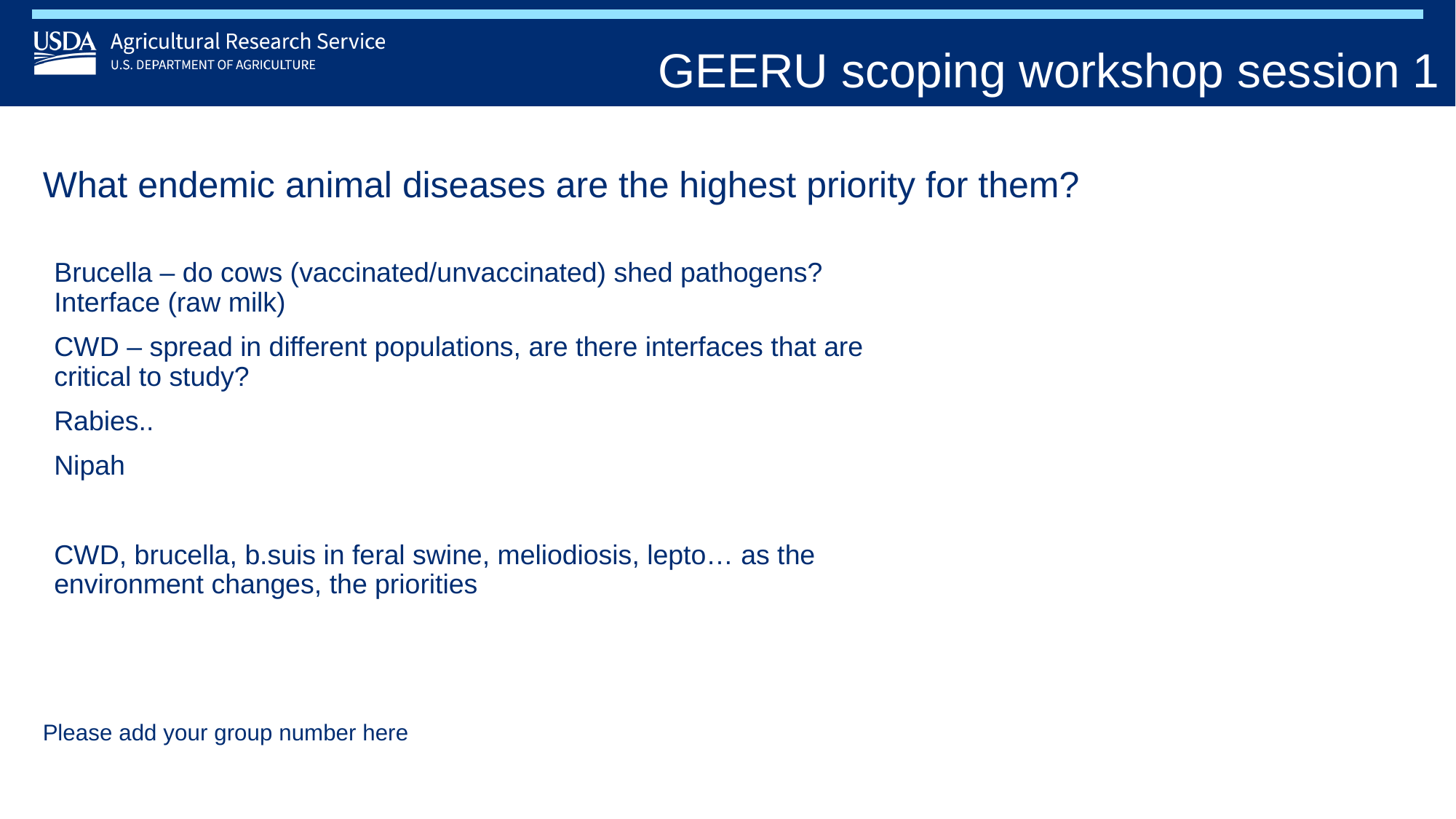

GEERU scoping workshop session 1
# What endemic animal diseases are the highest priority for them?
Brucella – do cows (vaccinated/unvaccinated) shed pathogens? Interface (raw milk)
CWD – spread in different populations, are there interfaces that are critical to study?
Rabies..
Nipah

CWD, brucella, b.suis in feral swine, meliodiosis, lepto… as the environment changes, the priorities
Please add your group number here